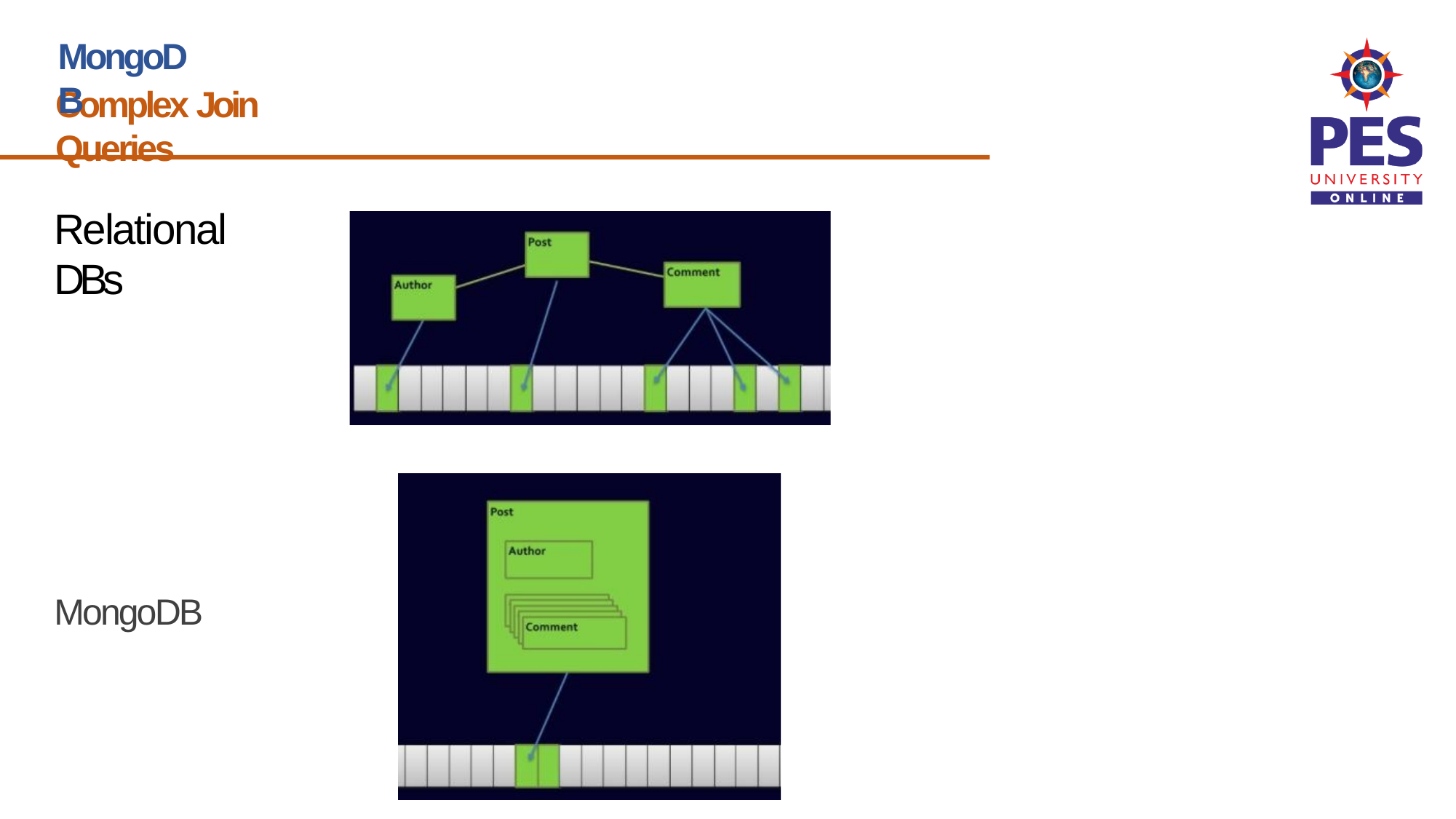

MongoDB

# Complex Join Queries

Relational DBs

MongoDB